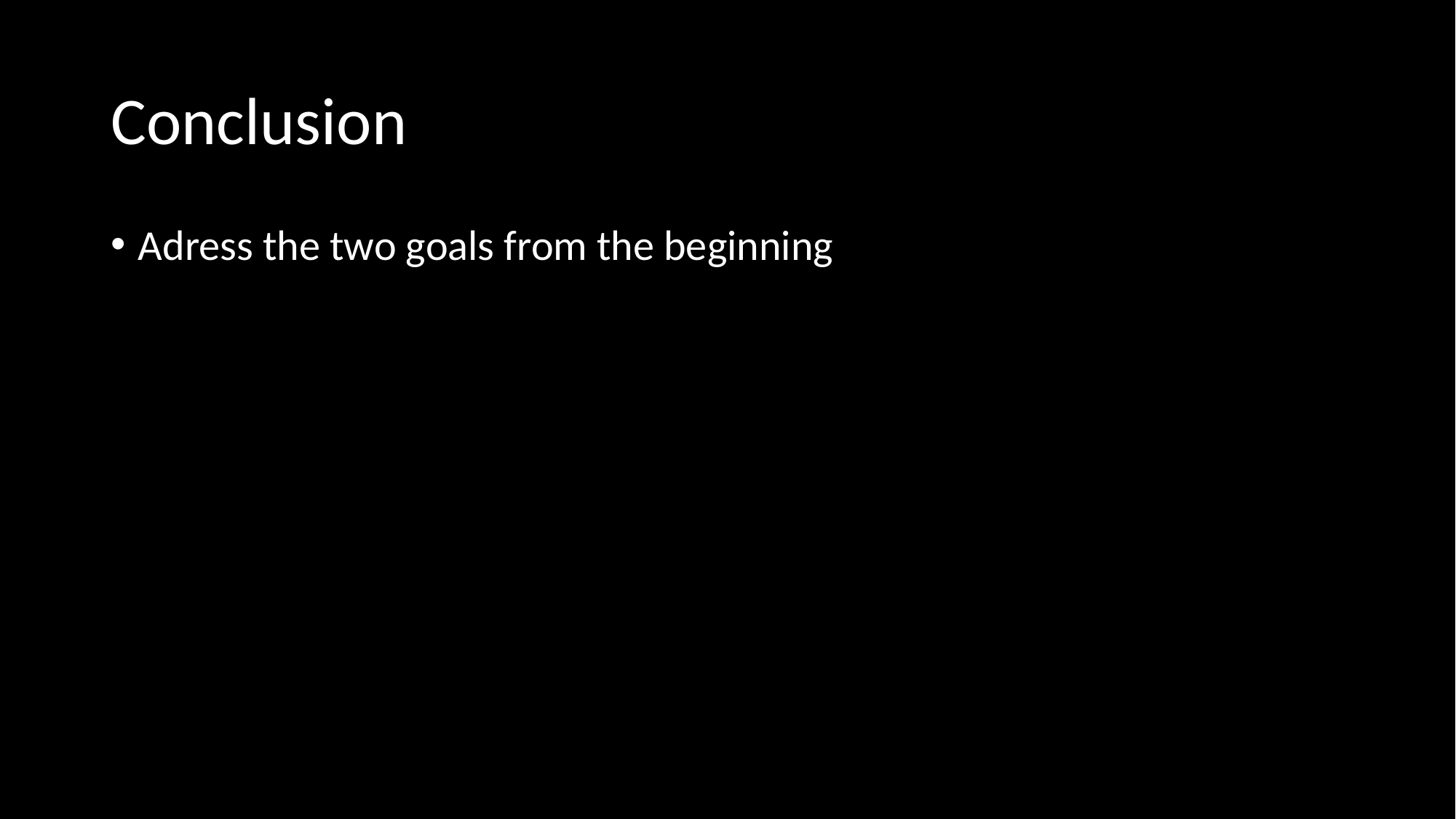

# Conclusion
Adress the two goals from the beginning